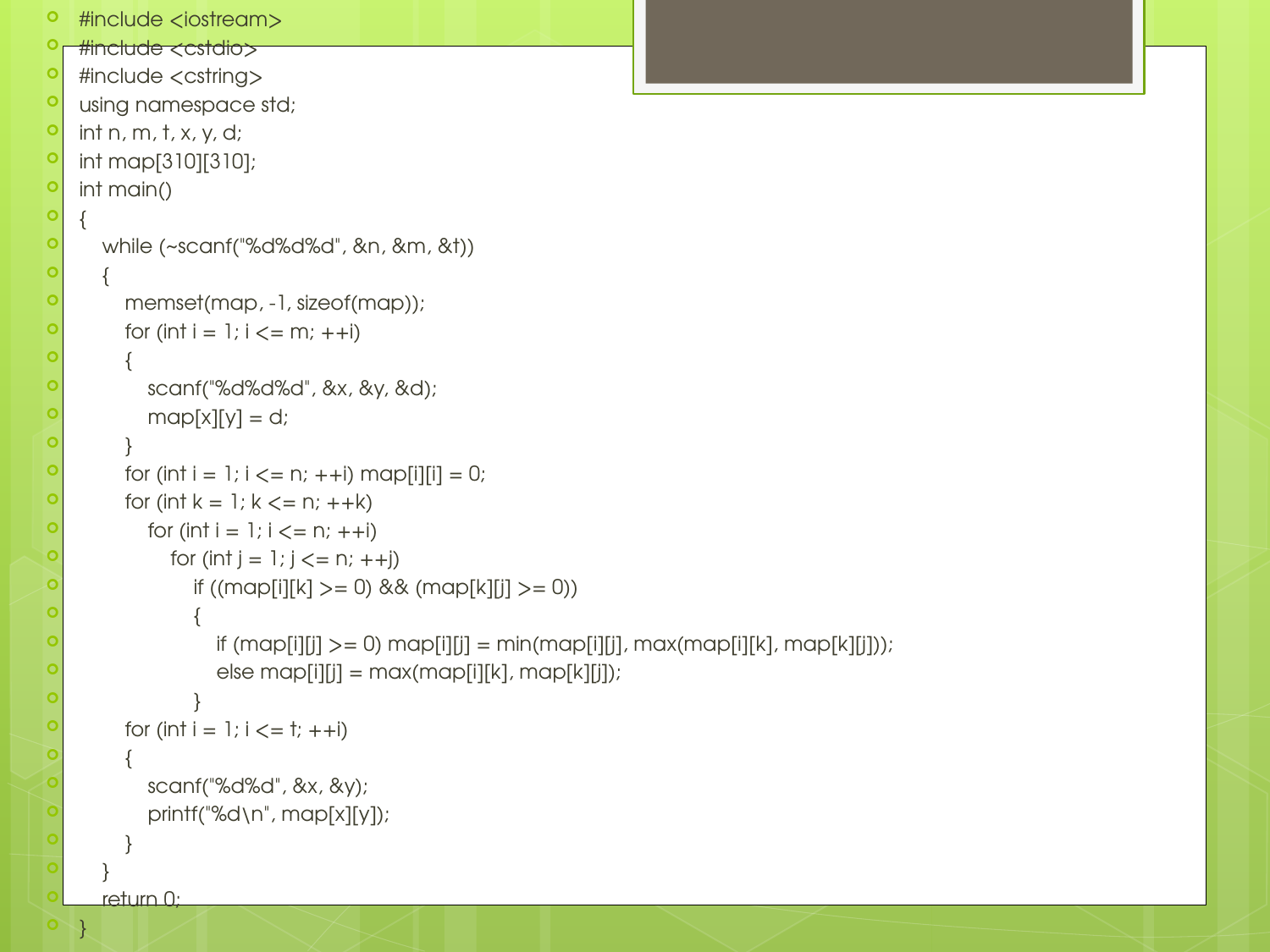

#include <iostream>
#include <cstdio>
#include <cstring>
using namespace std;
int n, m, t, x, y, d;
int map[310][310];
int main()
{
    while (~scanf("%d%d%d", &n, &m, &t))
    {
        memset(map, -1, sizeof(map));
        for (int i = 1; i <= m; ++i)
        {
            scanf("%d%d%d", &x, &y, &d);
            map[x][y] = d;
        }
        for (int i = 1; i <= n; ++i) map[i][i] = 0;
        for (int k = 1; k <= n; ++k)
            for (int i = 1; i <= n; ++i)
                for (int j = 1; j <= n; ++j)
                    if ((map[i][k] >= 0) && (map[k][j] >= 0))
                    {
                        if (map[i][j] >= 0) map[i][j] = min(map[i][j], max(map[i][k], map[k][j]));
                        else map[i][j] = max(map[i][k], map[k][j]);
                    }
        for (int i = 1; i <= t; ++i)
        {
            scanf("%d%d", &x, &y);
            printf("%d\n", map[x][y]);
        }
    }
    return 0;
}